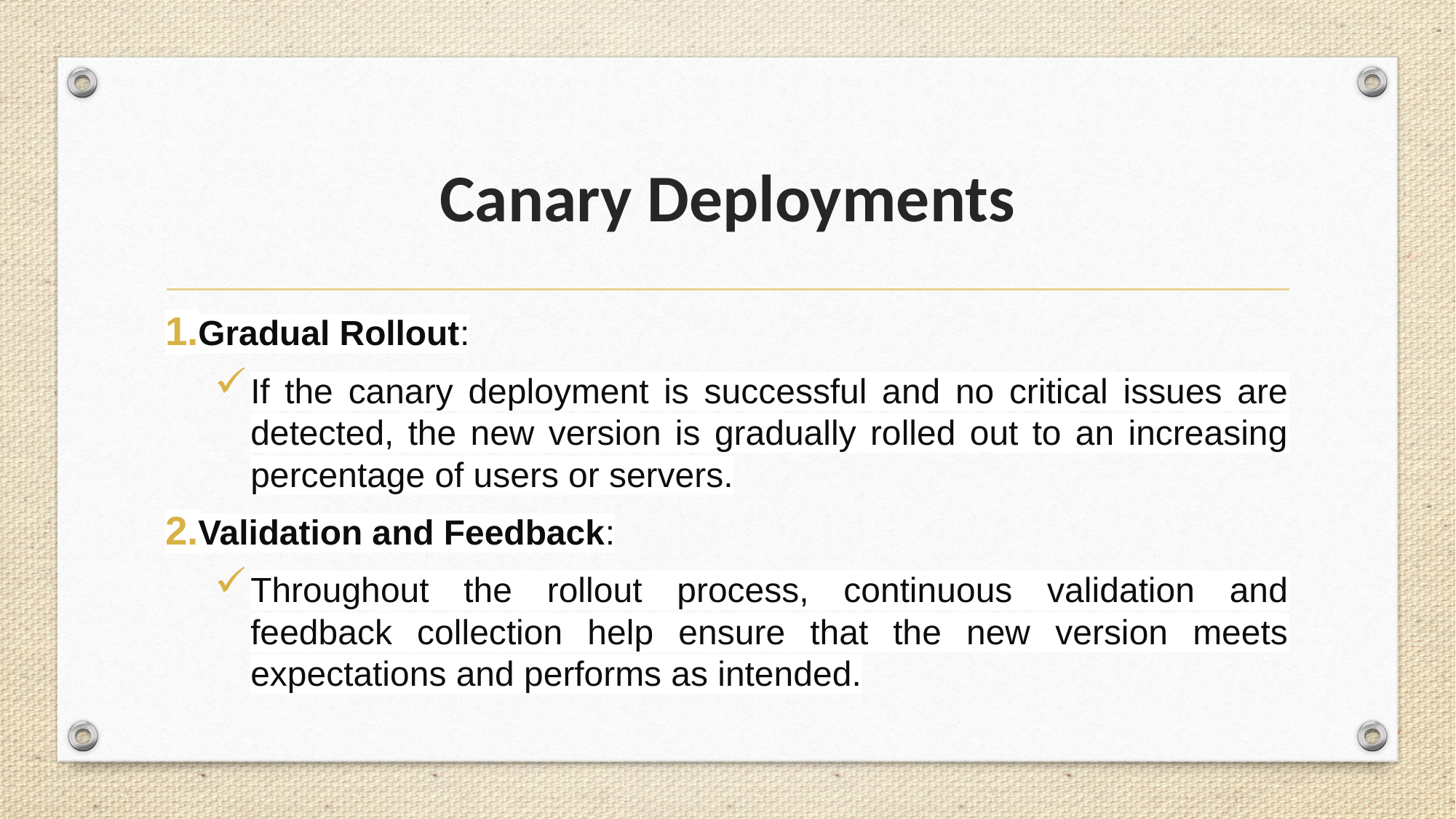

# Canary Deployments
Gradual Rollout:
If the canary deployment is successful and no critical issues are detected, the new version is gradually rolled out to an increasing percentage of users or servers.
Validation and Feedback:
Throughout the rollout process, continuous validation and feedback collection help ensure that the new version meets expectations and performs as intended.